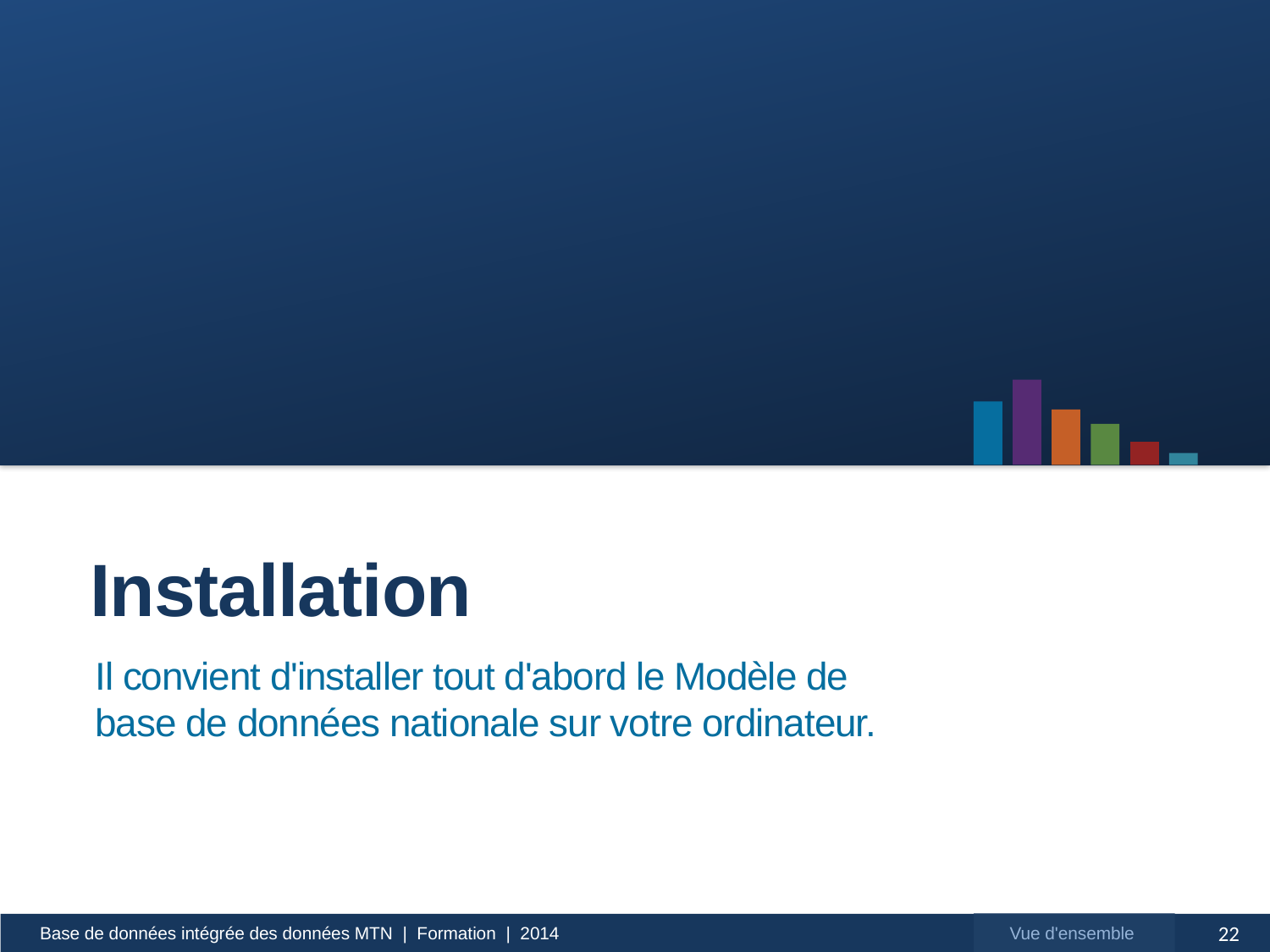

# Installation
Il convient d'installer tout d'abord le Modèle de
base de données nationale sur votre ordinateur.